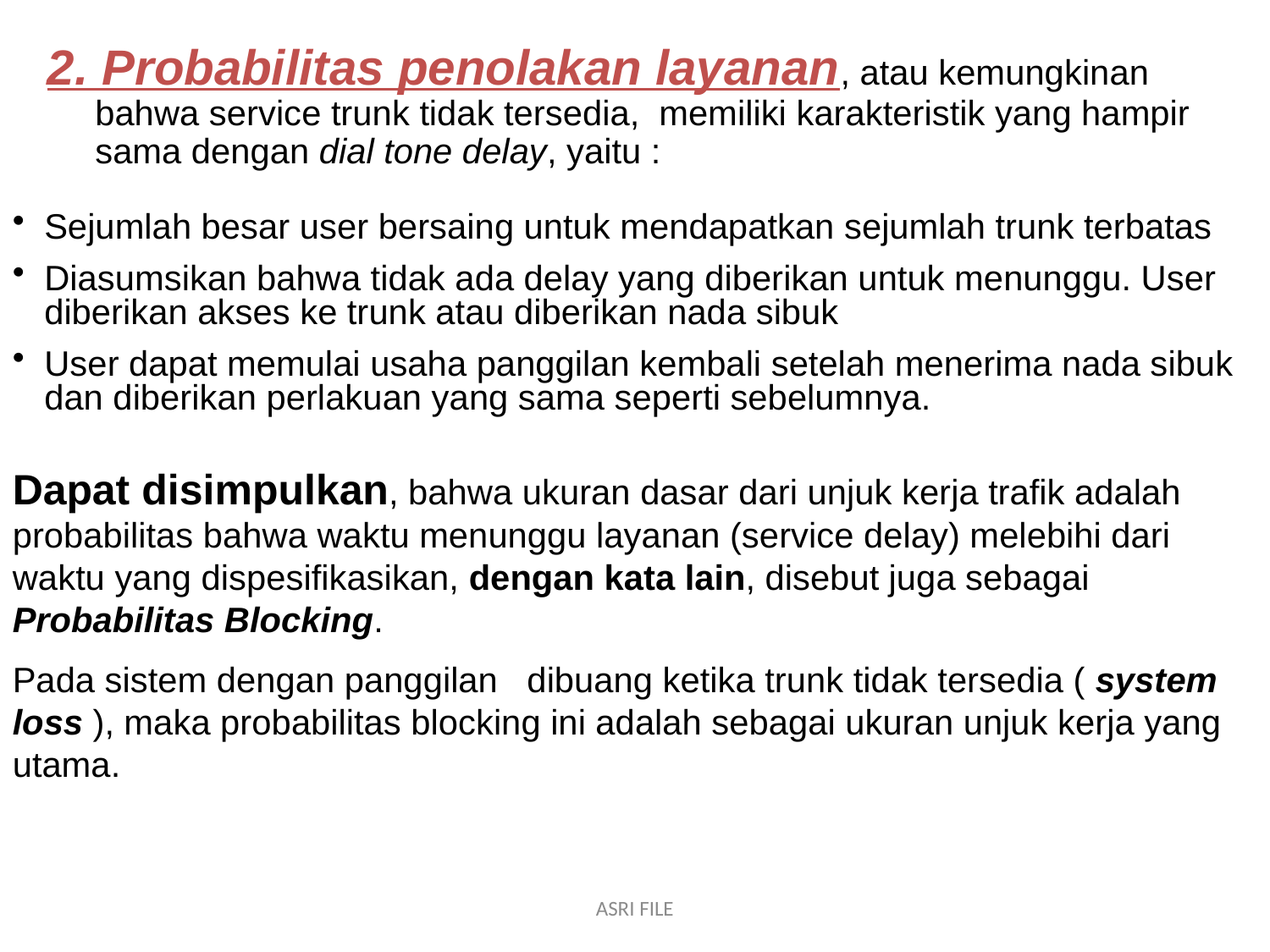

2. Probabilitas penolakan layanan, atau kemungkinan bahwa service trunk tidak tersedia,  memiliki karakteristik yang hampir sama dengan dial tone delay, yaitu :
Sejumlah besar user bersaing untuk mendapatkan sejumlah trunk terbatas
Diasumsikan bahwa tidak ada delay yang diberikan untuk menunggu. User diberikan akses ke trunk atau diberikan nada sibuk
User dapat memulai usaha panggilan kembali setelah menerima nada sibuk dan diberikan perlakuan yang sama seperti sebelumnya.
Dapat disimpulkan, bahwa ukuran dasar dari unjuk kerja trafik adalah probabilitas bahwa waktu menunggu layanan (service delay) melebihi dari waktu yang dispesifikasikan, dengan kata lain, disebut juga sebagai Probabilitas Blocking.
Pada sistem dengan panggilan   dibuang ketika trunk tidak tersedia ( system loss ), maka probabilitas blocking ini adalah sebagai ukuran unjuk kerja yang utama.
ASRI FILE